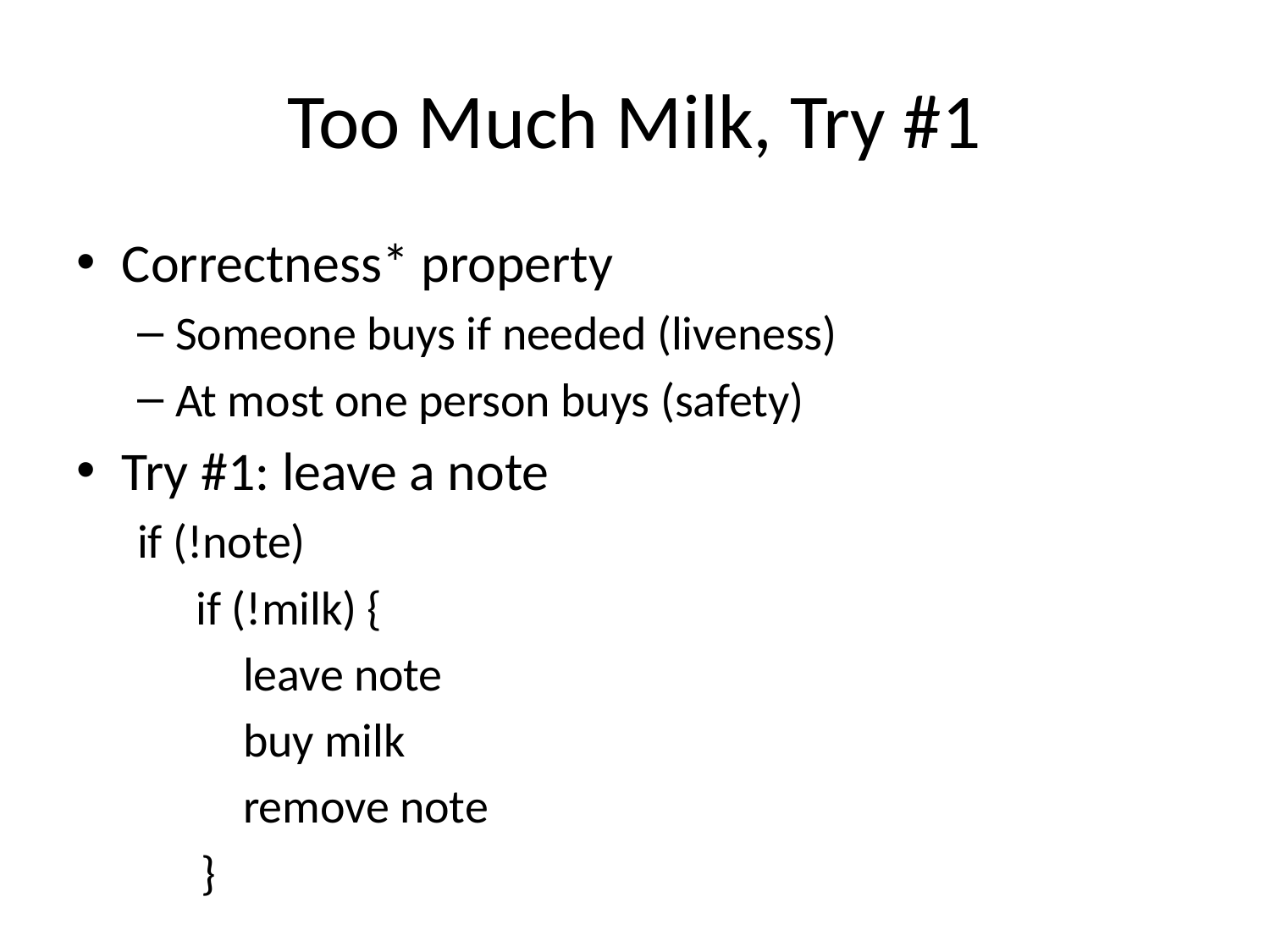

# Too Much Milk, Try #1
Correctness* property
Someone buys if needed (liveness)
At most one person buys (safety)
Try #1: leave a note
if (!note)
	  if (!milk) {
          leave note
          buy milk
          remove note
      }